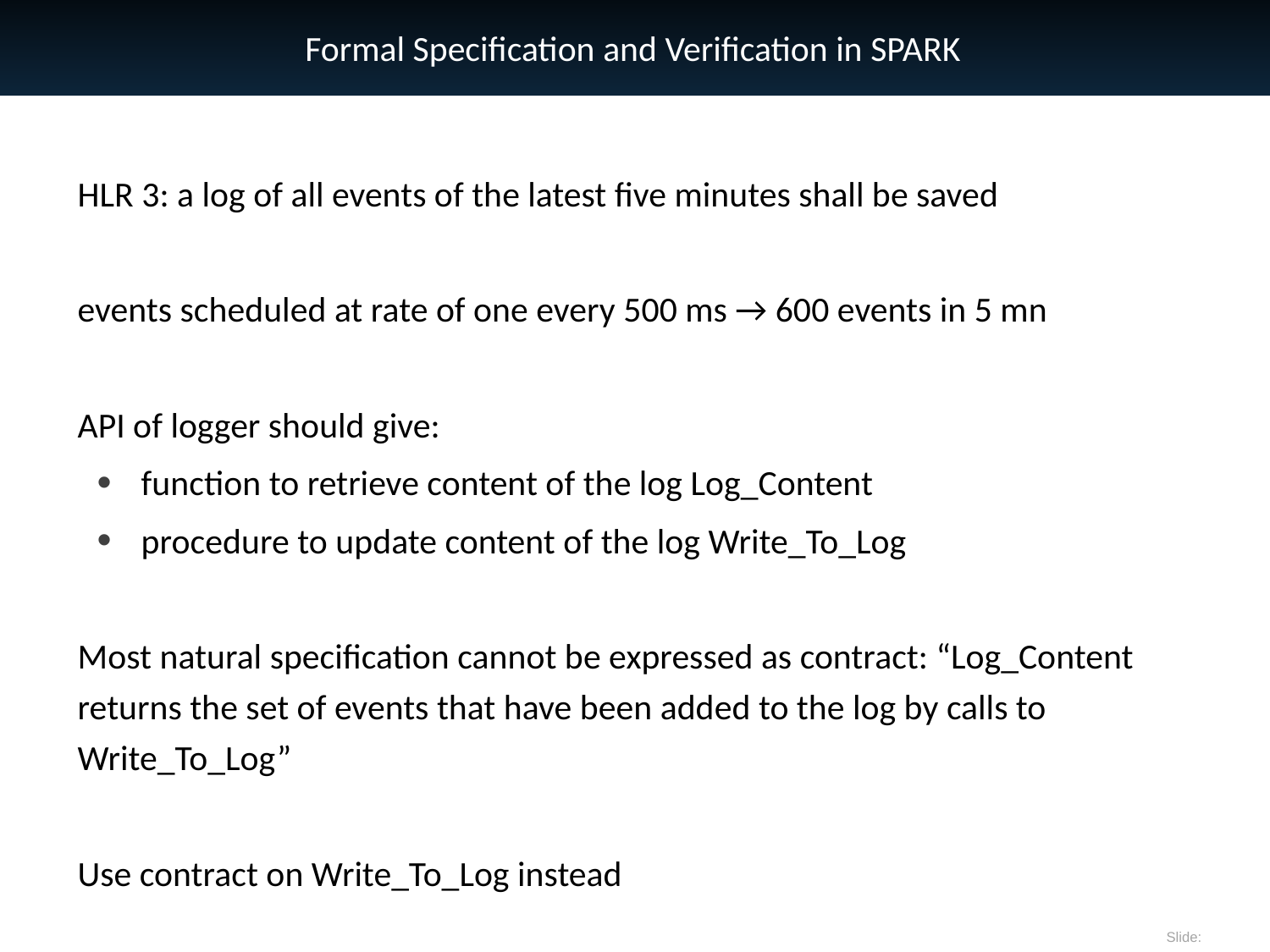

# Formal Specification and Verification in SPARK
HLR 3: a log of all events of the latest five minutes shall be saved

events scheduled at rate of one every 500 ms → 600 events in 5 mn

API of logger should give:
function to retrieve content of the log Log_Content
procedure to update content of the log Write_To_Log

Most natural specification cannot be expressed as contract: “Log_Content returns the set of events that have been added to the log by calls to Write_To_Log”

Use contract on Write_To_Log instead